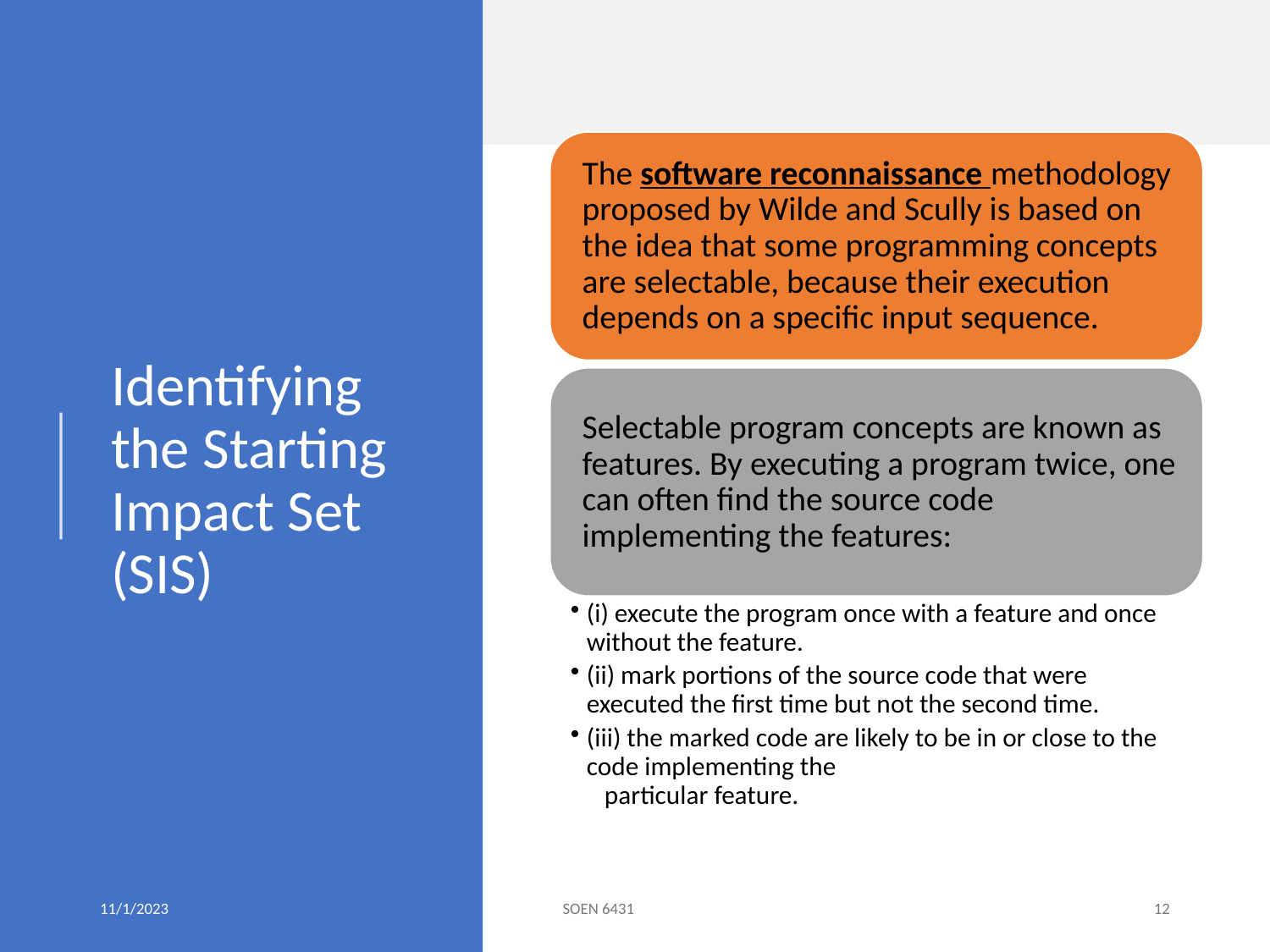

The software reconnaissance methodology proposed by Wilde and Scully is based on the idea that some programming concepts are selectable, because their execution depends on a specific input sequence.
Selectable program concepts are known as features. By executing a program twice, one can often find the source code implementing the features:
(i) execute the program once with a feature and once without the feature.
(ii) mark portions of the source code that were executed the first time but not the second time.
(iii) the marked code are likely to be in or close to the code implementing the
   particular feature.
# Identifying the Starting Impact Set (SIS)
11/1/2023
SOEN 6431
12